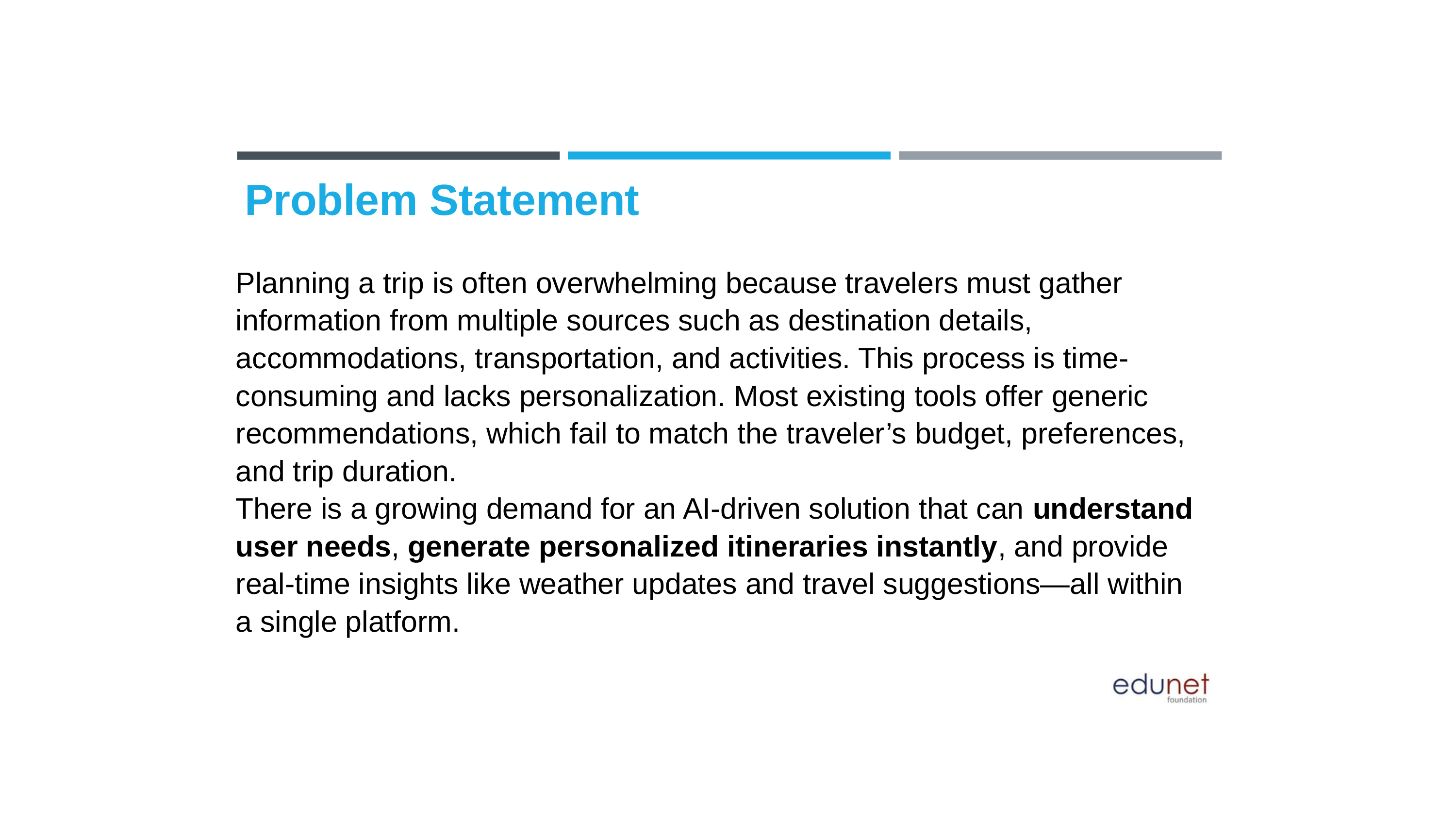

Problem Statement
Planning a trip is often overwhelming because travelers must gather information from multiple sources such as destination details, accommodations, transportation, and activities. This process is time-consuming and lacks personalization. Most existing tools offer generic recommendations, which fail to match the traveler’s budget, preferences, and trip duration.
There is a growing demand for an AI-driven solution that can understand user needs, generate personalized itineraries instantly, and provide real-time insights like weather updates and travel suggestions—all within a single platform.